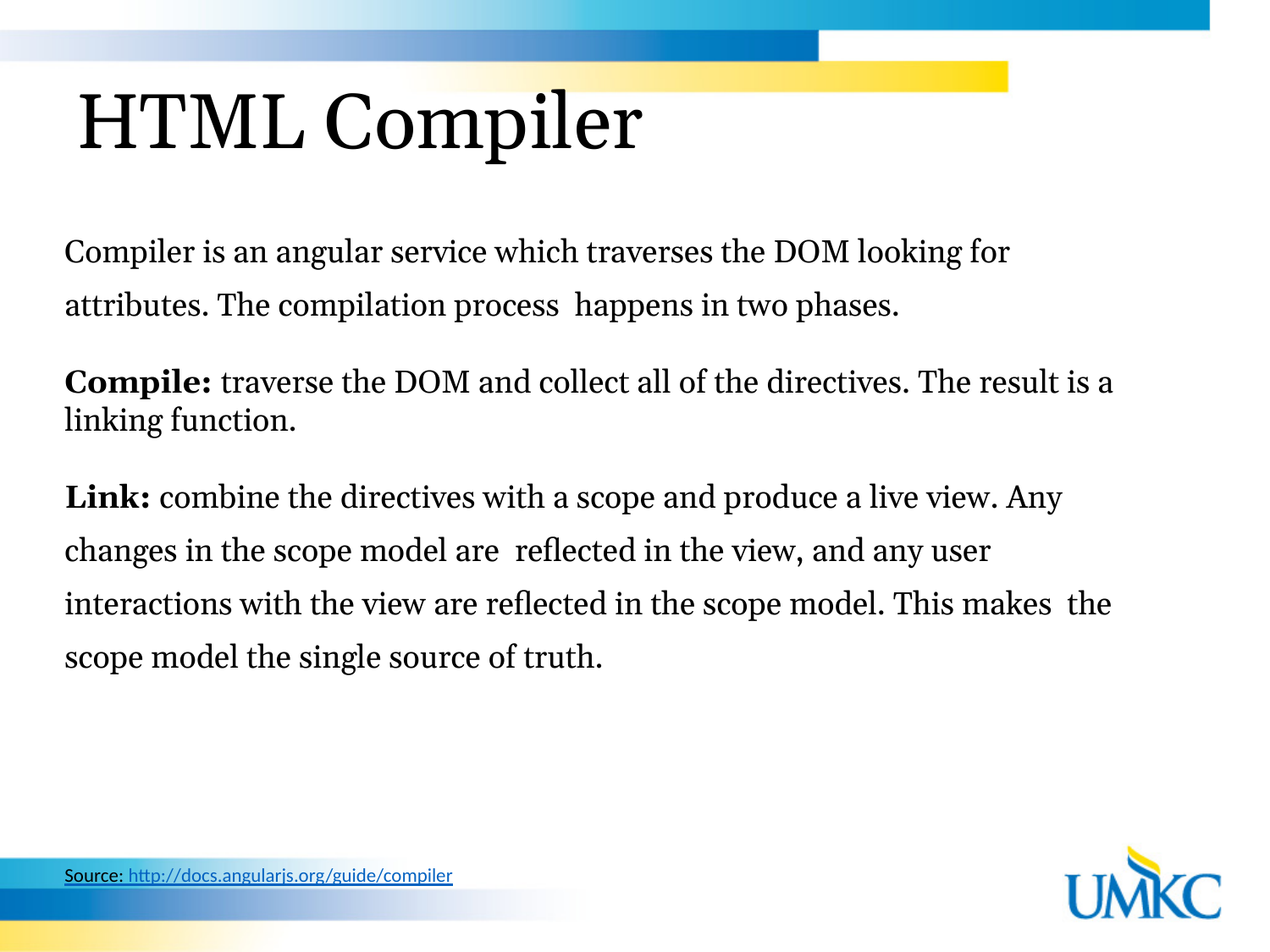

HTML Compiler
Compiler is an angular service which traverses the DOM looking for attributes. The compilation process  happens in two phases.

Compile: traverse the DOM and collect all of the directives. The result is a linking function.
Link: combine the directives with a scope and produce a live view. Any changes in the scope model are  reflected in the view, and any user interactions with the view are reflected in the scope model. This makes  the scope model the single source of truth.
Source: http://docs.angularjs.org/guide/compiler